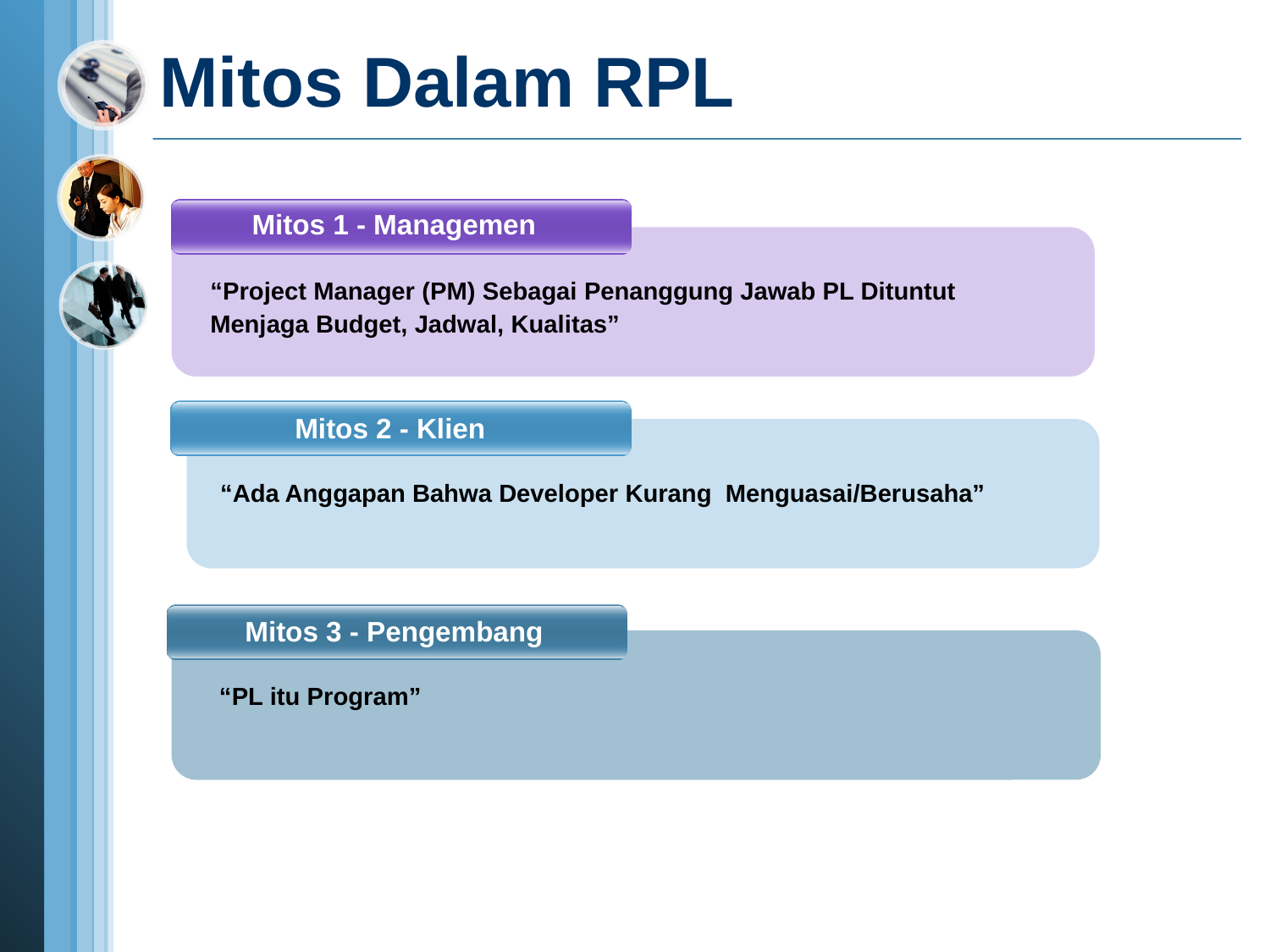

# Mitos Dalam RPL

Mitos 1 - Managemen

“Project Manager (PM) Sebagai Penanggung Jawab PL Dituntut Menjaga Budget, Jadwal, Kualitas”

Mitos 2 - Klien

“Ada Anggapan Bahwa Developer Kurang  Menguasai/Berusaha”

Mitos 3 - Pengembang

“PL itu Program”